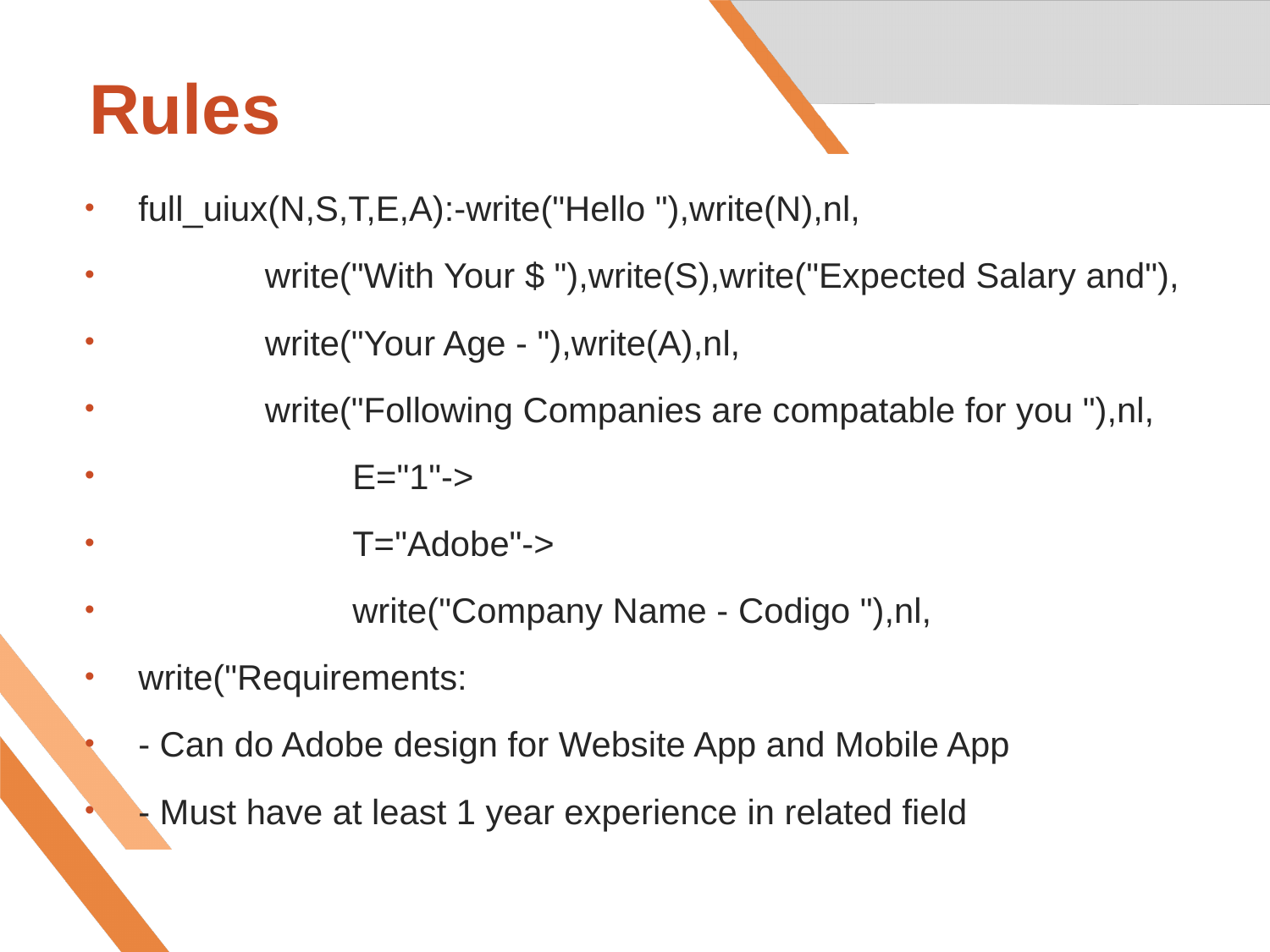

# Rules
full_uiux(N,S,T,E,A):-write("Hello "),write(N),nl,
             write("With Your $ "),write(S),write("Expected Salary and"),
             write("Your Age - "),write(A),nl,
             write("Following Companies are compatable for you "),nl,
                      E="1"->
                      T="Adobe"->
                      write("Company Name - Codigo "),nl,
write("Requirements:
- Can do Adobe design for Website App and Mobile App
- Must have at least 1 year experience in related field